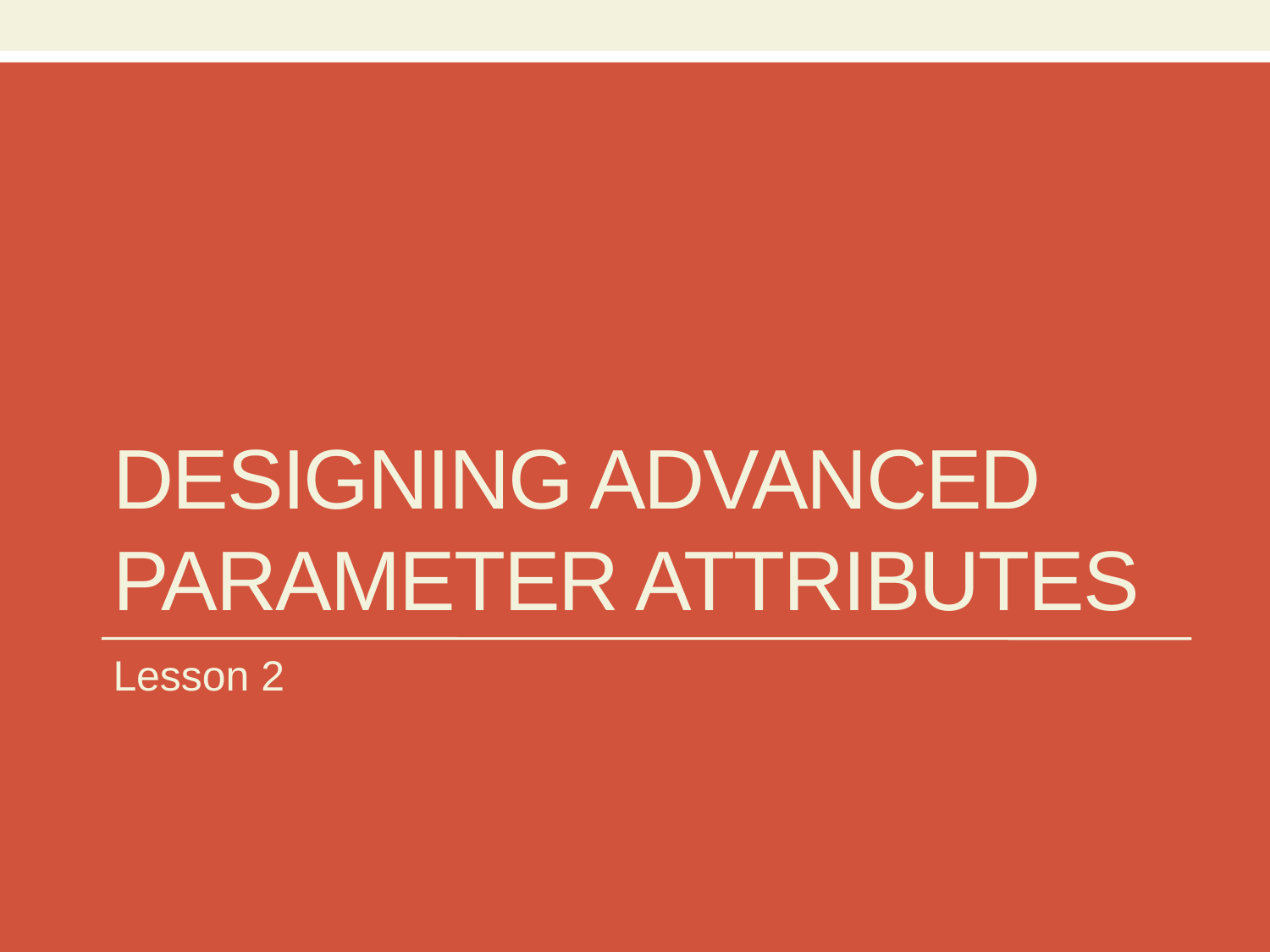

# Designing Advanced Parameter Attributes
Lesson 2